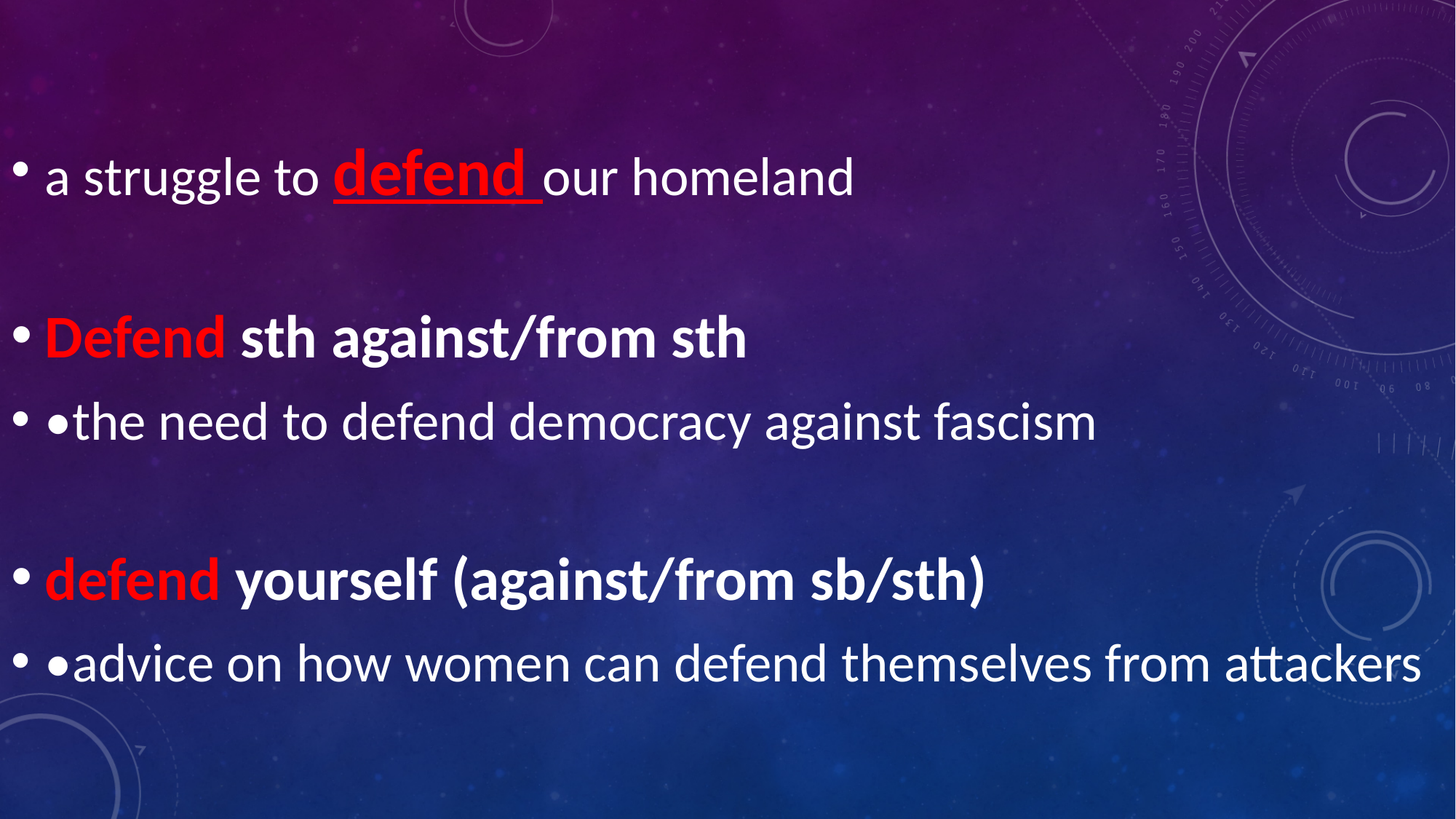

a struggle to defend our homeland

Defend sth against/from sth
•the need to defend democracy against fascism

defend yourself (against/from sb/sth)
•advice on how women can defend themselves from attackers